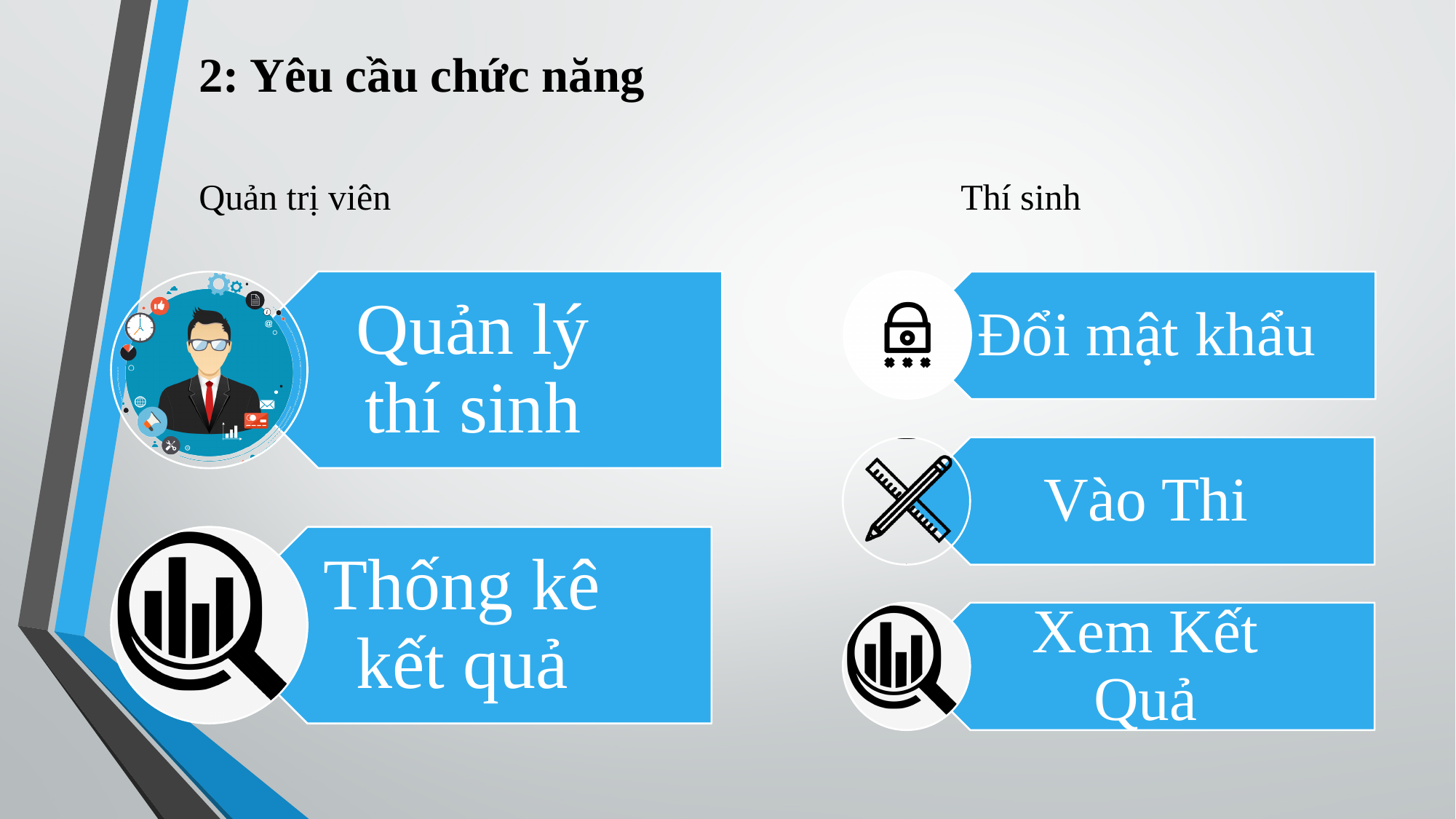

2: Yêu cầu chức năng
Quản trị viên
Thí sinh

Quản lý thí sinh
Thống kê kết quả
Đổi mật khẩu
Vào Thi
Xem Kết Quả